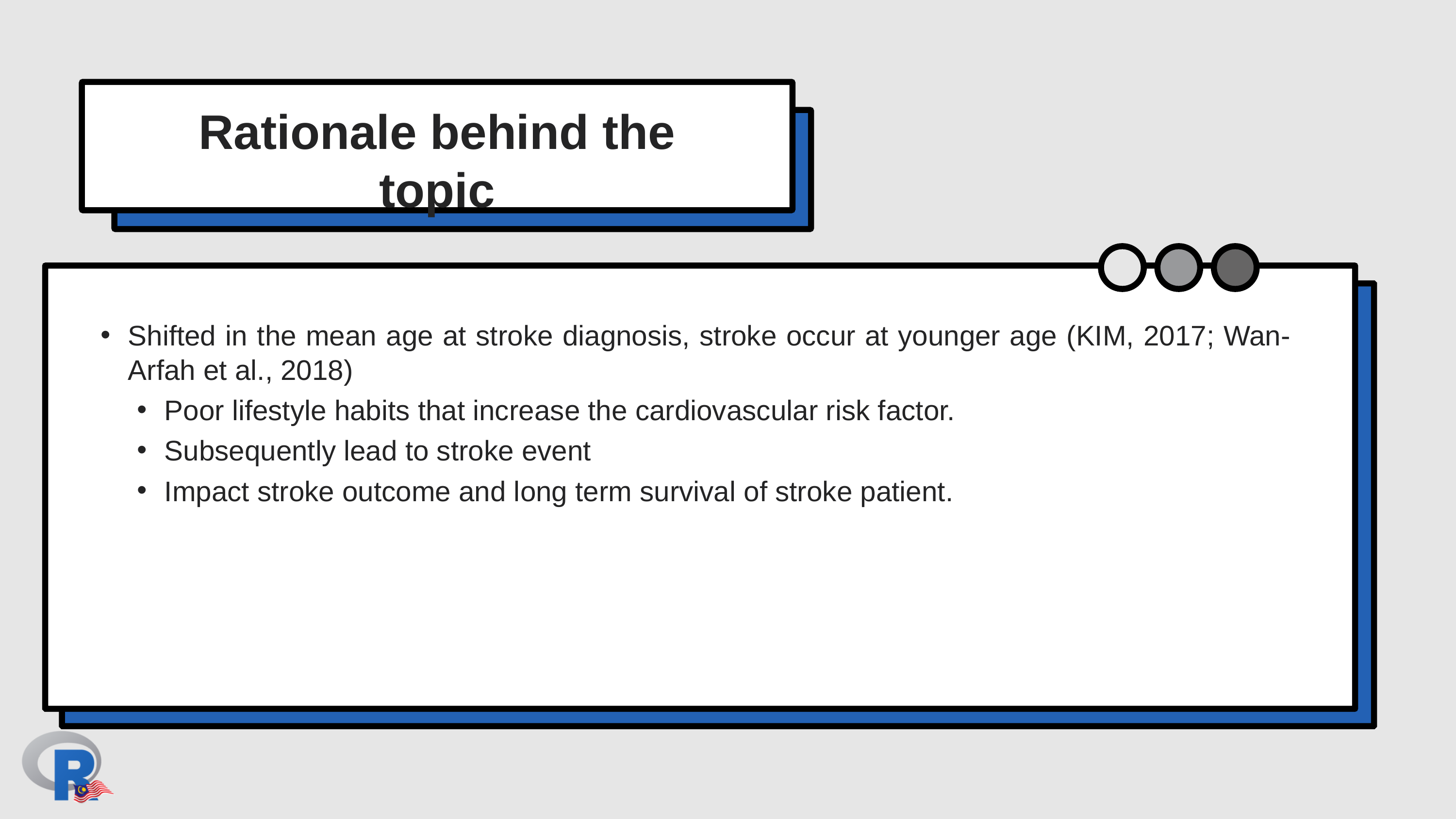

Rationale behind the topic

Shifted in the mean age at stroke diagnosis, stroke occur at younger age (KIM, 2017; Wan-Arfah et al., 2018)
Poor lifestyle habits that increase the cardiovascular risk factor.
Subsequently lead to stroke event
Impact stroke outcome and long term survival of stroke patient.